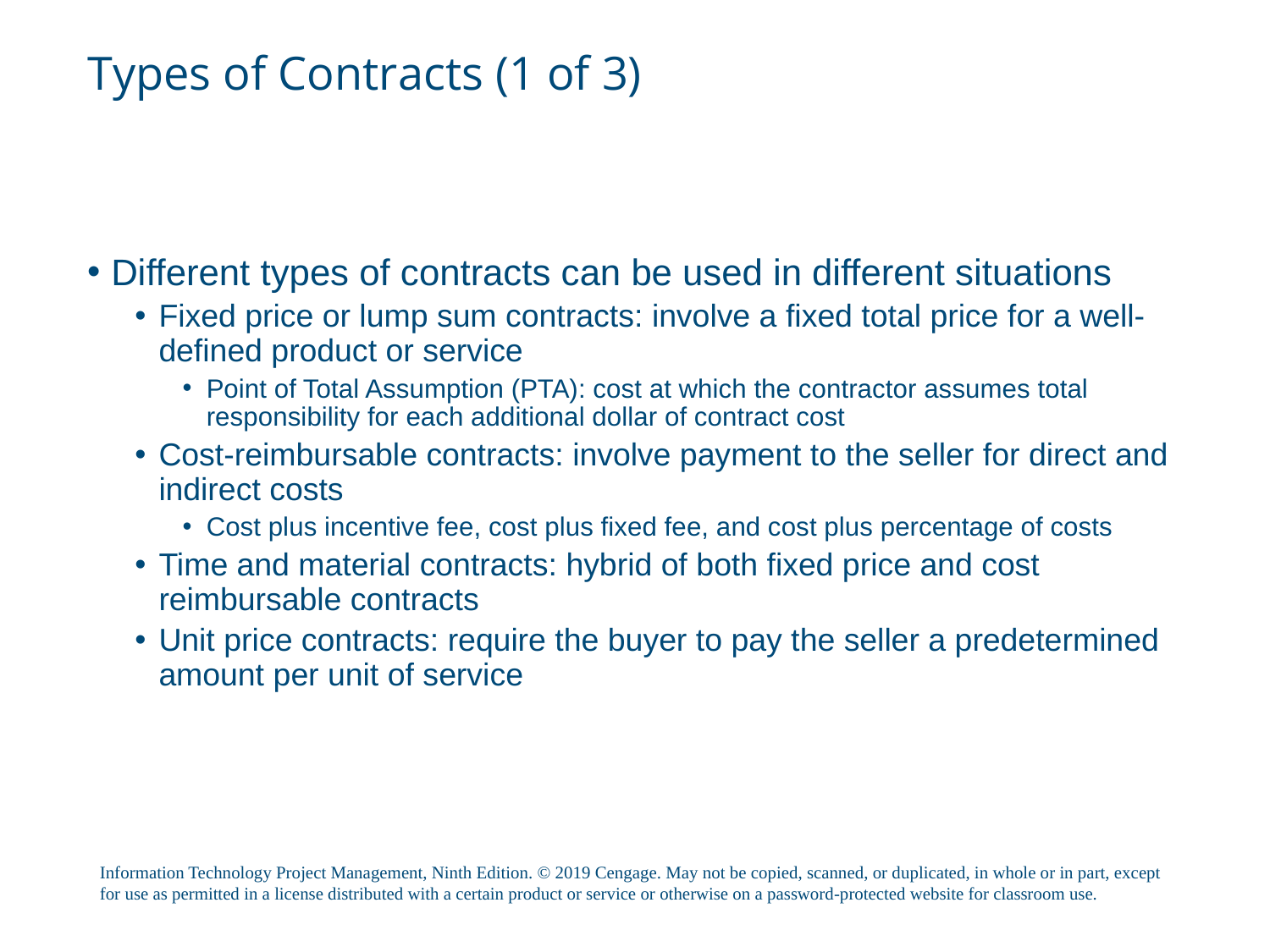

# Types of Contracts (1 of 3)
Different types of contracts can be used in different situations
Fixed price or lump sum contracts: involve a fixed total price for a well-defined product or service
Point of Total Assumption (PTA): cost at which the contractor assumes total responsibility for each additional dollar of contract cost
Cost-reimbursable contracts: involve payment to the seller for direct and indirect costs
Cost plus incentive fee, cost plus fixed fee, and cost plus percentage of costs
Time and material contracts: hybrid of both fixed price and cost reimbursable contracts
Unit price contracts: require the buyer to pay the seller a predetermined amount per unit of service
Information Technology Project Management, Ninth Edition. © 2019 Cengage. May not be copied, scanned, or duplicated, in whole or in part, except for use as permitted in a license distributed with a certain product or service or otherwise on a password-protected website for classroom use.